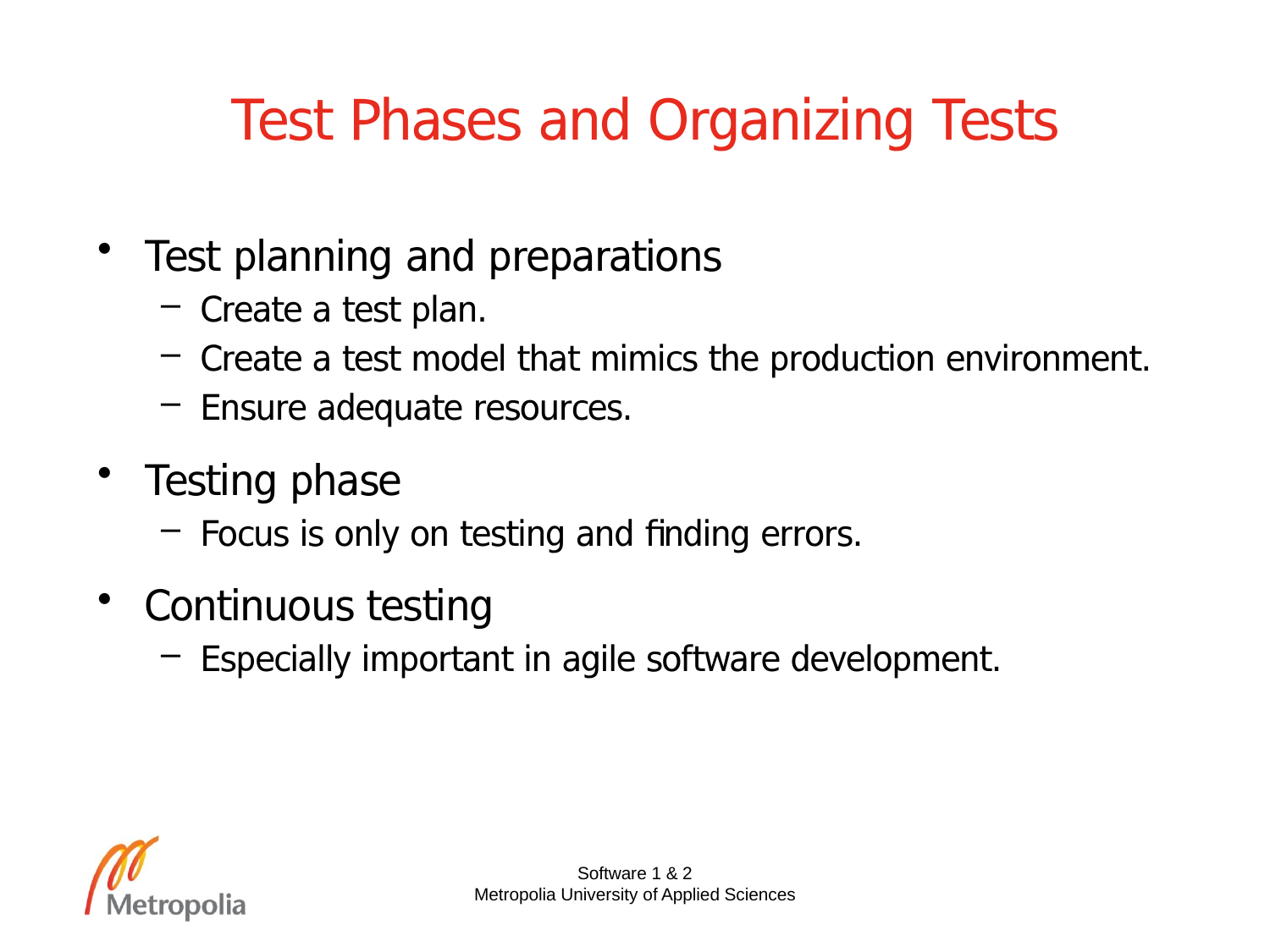

# Test Phases and Organizing Tests
Test planning and preparations
Create a test plan.
Create a test model that mimics the production environment.
Ensure adequate resources.
Testing phase
Focus is only on testing and finding errors.
Continuous testing
Especially important in agile software development.
Software 1 & 2
Metropolia University of Applied Sciences